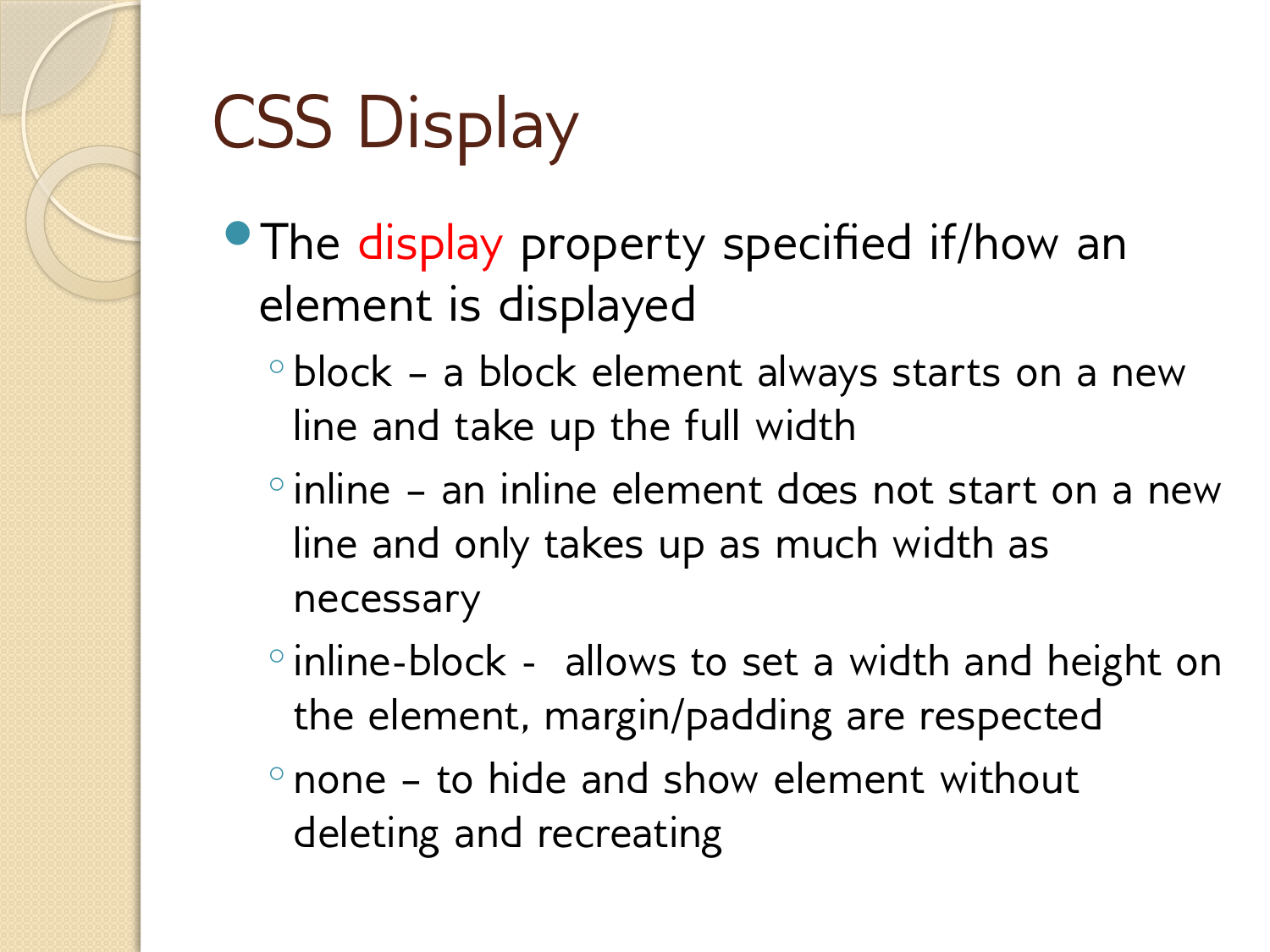

# CSS Display
The display property specified if/how an element is displayed
block – a block element always starts on a new line and take up the full width
inline – an inline element does not start on a new line and only takes up as much width as necessary
inline-block -  allows to set a width and height on the element, margin/padding are respected
none – to hide and show element without deleting and recreating